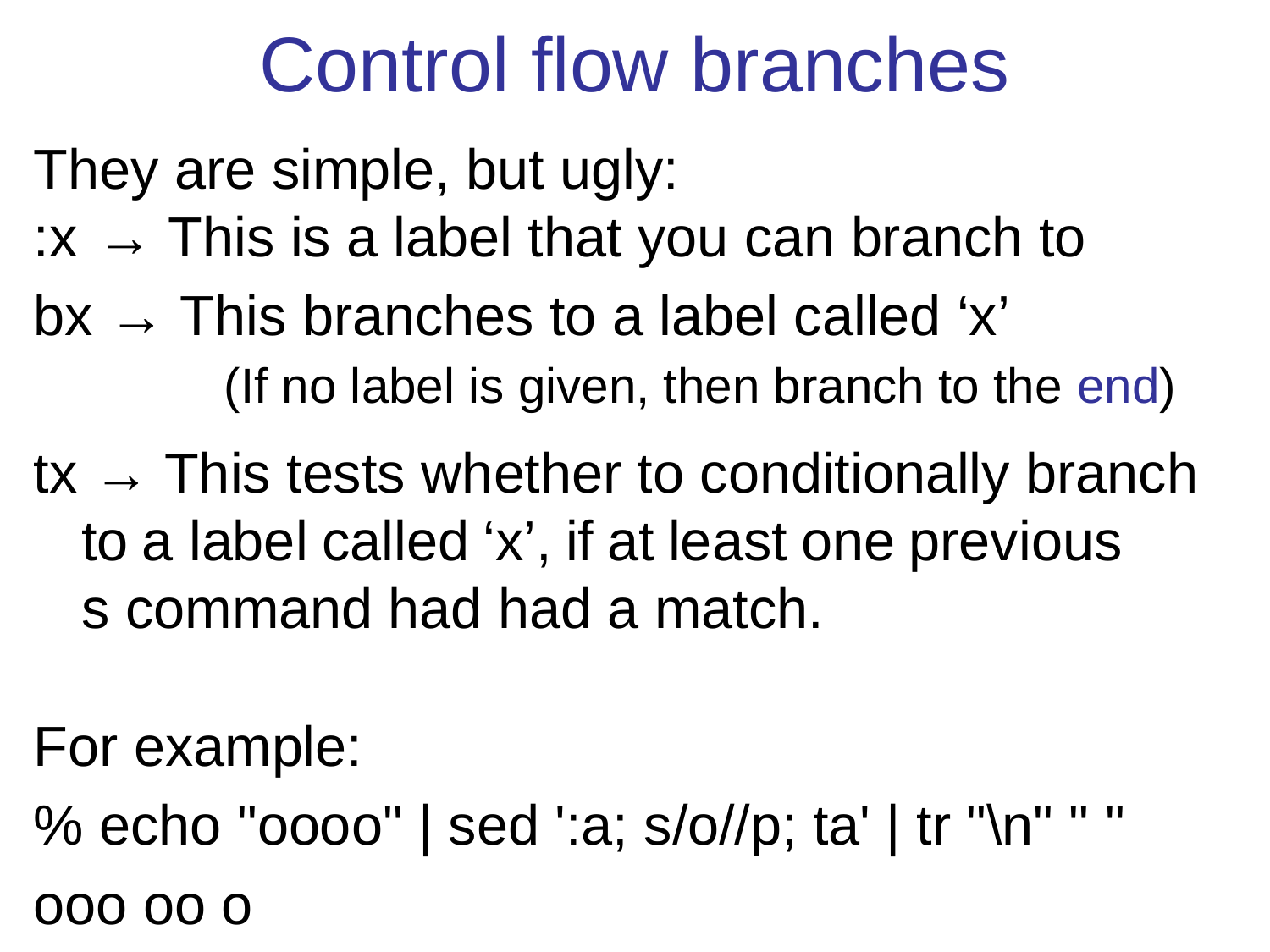

# Control flow branches
They are simple, but ugly:
:x	 → This is a label that you can branch to
bx → This branches to a label called ‘x’
		 (If no label is given, then branch to the end)
tx → This tests whether to conditionally branch 	 to a label called ‘x’, if at least one previous 	 s command had had a match.

For example:
% echo "oooo" | sed ':a; s/o//p; ta' | tr "\n" " "
ooo oo o